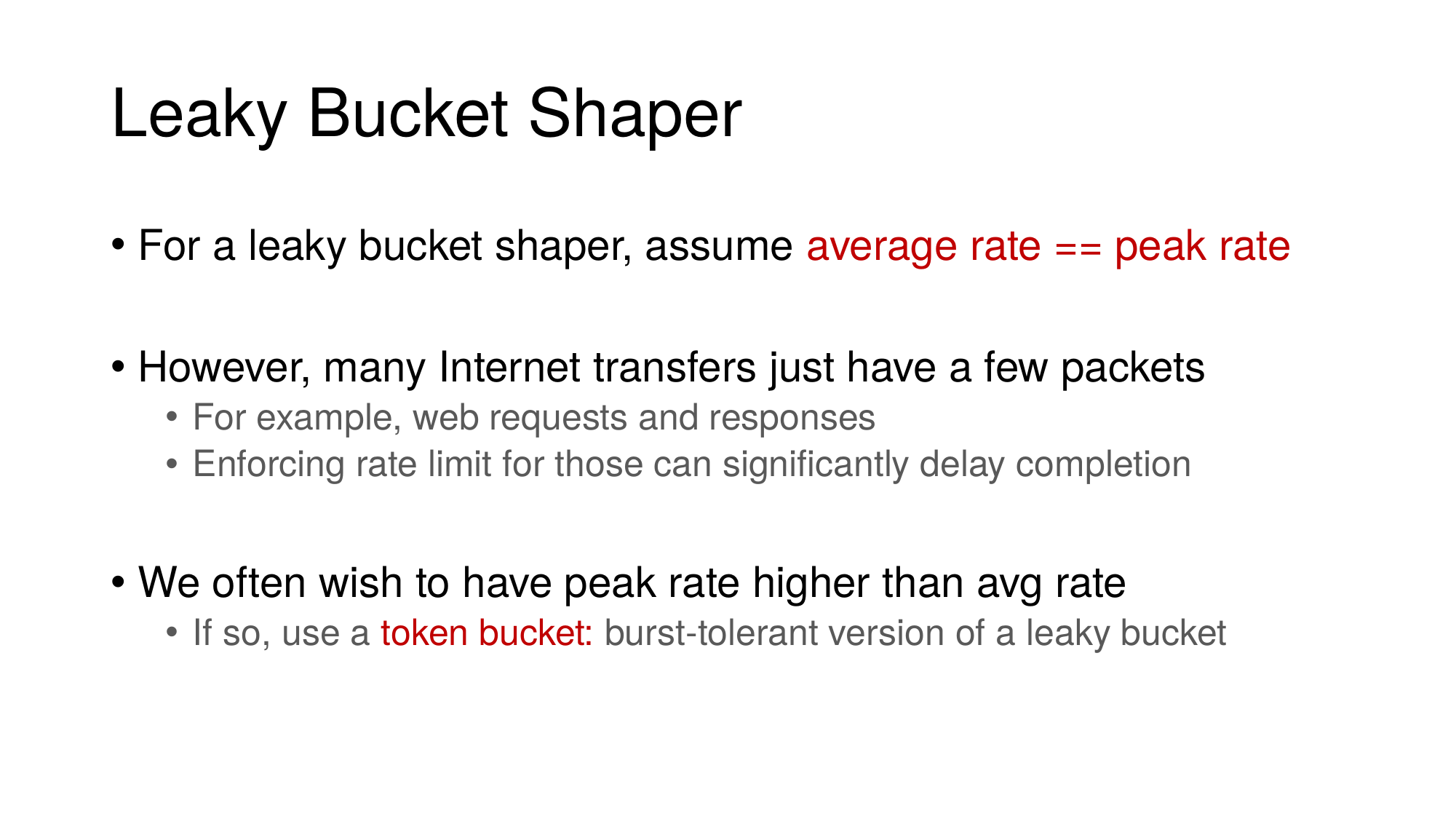

# Leaky Bucket Shaper
For a leaky bucket shaper, assume average rate == peak rate

However, many Internet transfers just have a few packets
For example, web requests and responses
Enforcing rate limit for those can significantly delay completion

We often wish to have peak rate higher than avg rate
If so, use a token bucket: burst-tolerant version of a leaky bucket